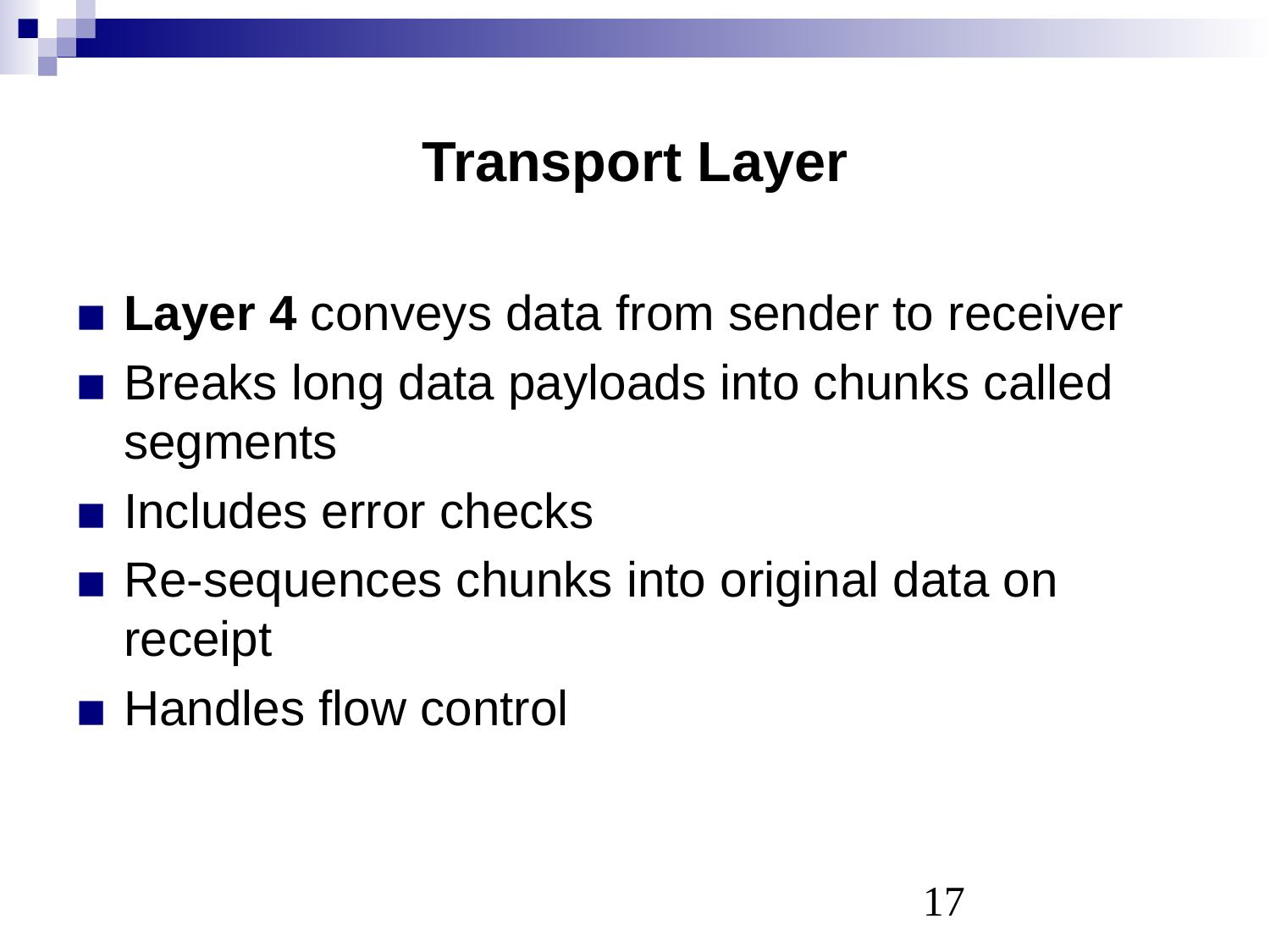

# Transport Layer
Layer 4 conveys data from sender to receiver
Breaks long data payloads into chunks called segments
Includes error checks
Re-sequences chunks into original data on receipt
Handles flow control
17